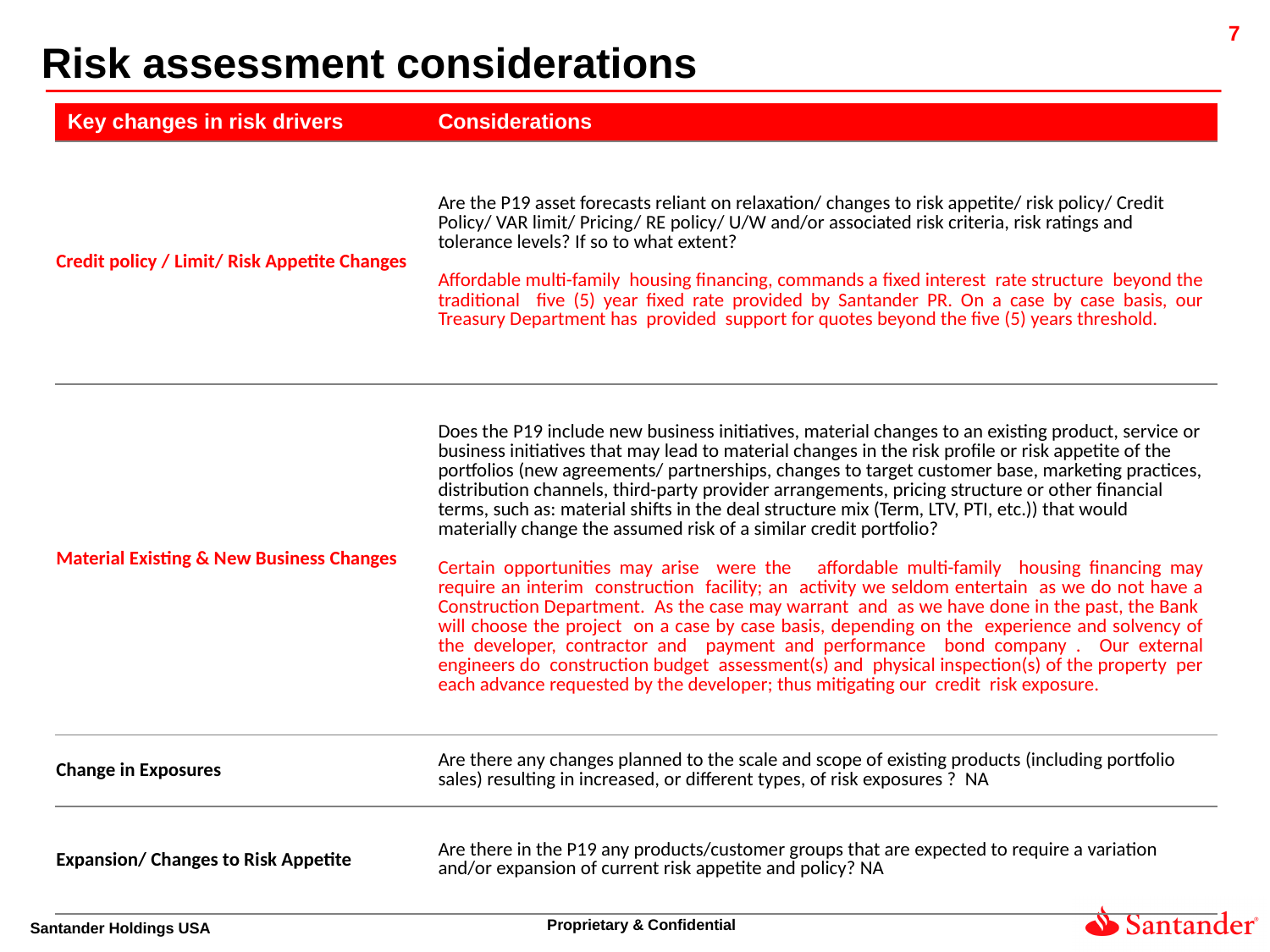

Risk assessment considerations
| Key changes in risk drivers | Considerations |
| --- | --- |
| Credit policy / Limit/ Risk Appetite Changes | Are the P19 asset forecasts reliant on relaxation/ changes to risk appetite/ risk policy/ Credit Policy/ VAR limit/ Pricing/ RE policy/ U/W and/or associated risk criteria, risk ratings and tolerance levels? If so to what extent? Affordable multi-family housing financing, commands a fixed interest rate structure beyond the traditional five (5) year fixed rate provided by Santander PR. On a case by case basis, our Treasury Department has provided support for quotes beyond the five (5) years threshold. |
| Material Existing & New Business Changes | Does the P19 include new business initiatives, material changes to an existing product, service or business initiatives that may lead to material changes in the risk profile or risk appetite of the portfolios (new agreements/ partnerships, changes to target customer base, marketing practices, distribution channels, third-party provider arrangements, pricing structure or other financial terms, such as: material shifts in the deal structure mix (Term, LTV, PTI, etc.)) that would materially change the assumed risk of a similar credit portfolio? Certain opportunities may arise were the affordable multi-family housing financing may require an interim construction facility; an activity we seldom entertain as we do not have a Construction Department. As the case may warrant and as we have done in the past, the Bank will choose the project on a case by case basis, depending on the experience and solvency of the developer, contractor and payment and performance bond company . Our external engineers do construction budget assessment(s) and physical inspection(s) of the property per each advance requested by the developer; thus mitigating our credit risk exposure. |
| Change in Exposures | Are there any changes planned to the scale and scope of existing products (including portfolio sales) resulting in increased, or different types, of risk exposures ? NA |
| Expansion/ Changes to Risk Appetite | Are there in the P19 any products/customer groups that are expected to require a variation and/or expansion of current risk appetite and policy? NA |